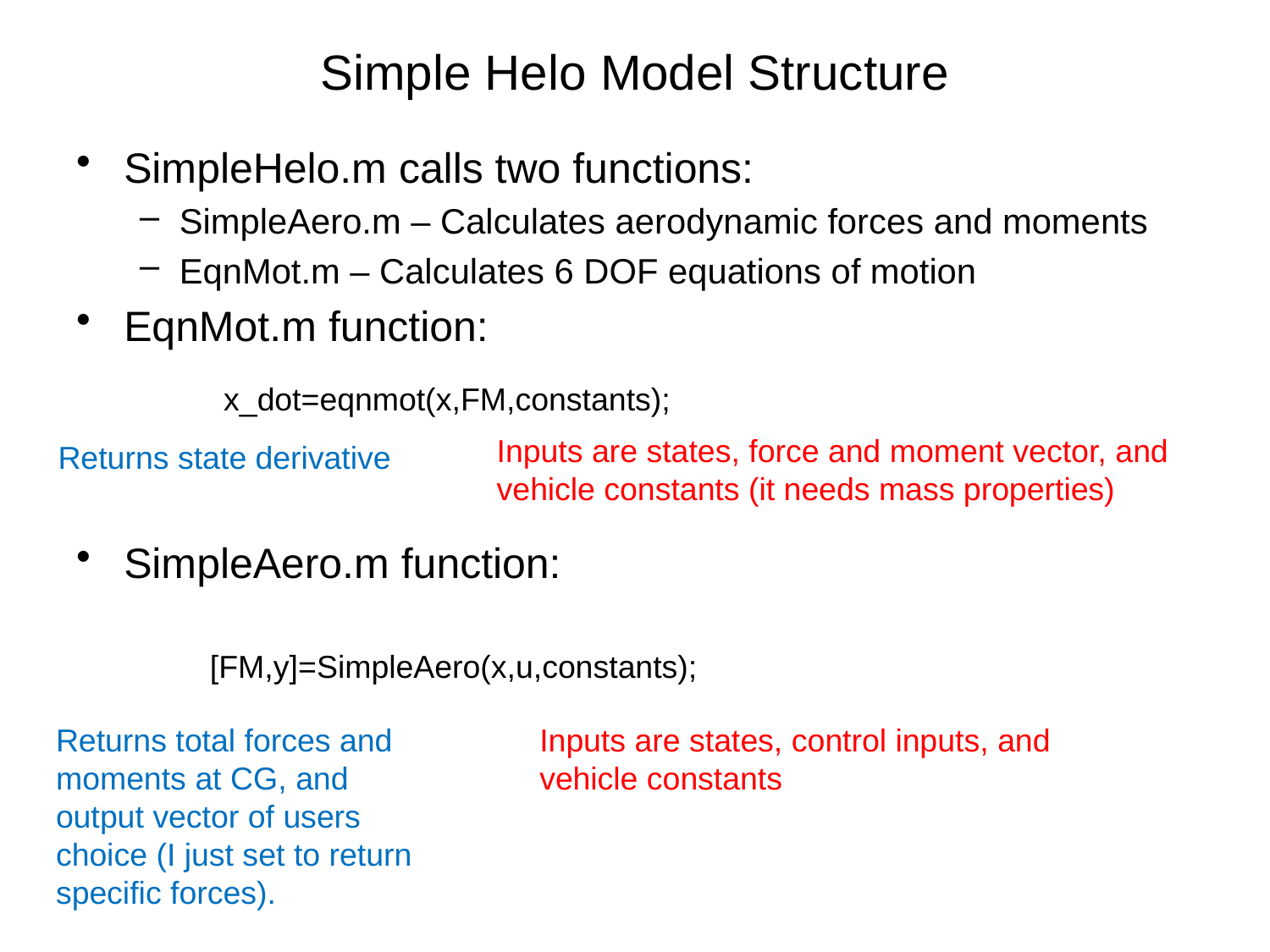

# Simple Helo Model Structure
SimpleHelo.m calls two functions:
SimpleAero.m – Calculates aerodynamic forces and moments
EqnMot.m – Calculates 6 DOF equations of motion
EqnMot.m function:

SimpleAero.m function:

x_dot=eqnmot(x,FM,constants);
Inputs are states, force and moment vector, and vehicle constants (it needs mass properties)
Returns state derivative
[FM,y]=SimpleAero(x,u,constants);
Returns total forces and moments at CG, and output vector of users choice (I just set to return specific forces).
Inputs are states, control inputs, and vehicle constants